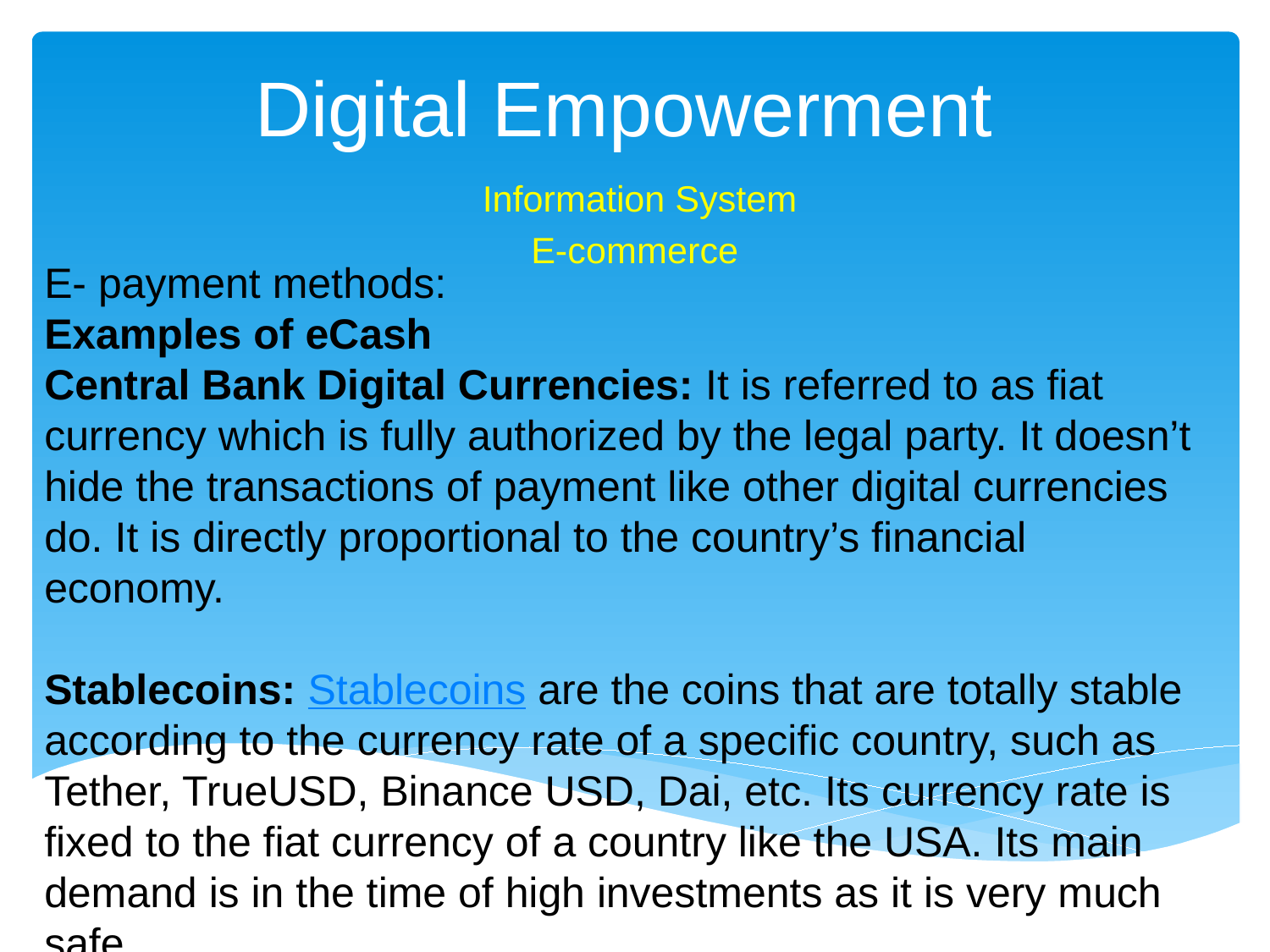

# Digital Empowerment
 Information System
E-commerce

E- payment methods:
Examples of eCash
Central Bank Digital Currencies: It is referred to as fiat currency which is fully authorized by the legal party. It doesn’t hide the transactions of payment like other digital currencies do. It is directly proportional to the country’s financial economy.

Stablecoins: Stablecoins are the coins that are totally stable according to the currency rate of a specific country, such as Tether, TrueUSD, Binance USD, Dai, etc. Its currency rate is fixed to the fiat currency of a country like the USA. Its main demand is in the time of high investments as it is very much safe.